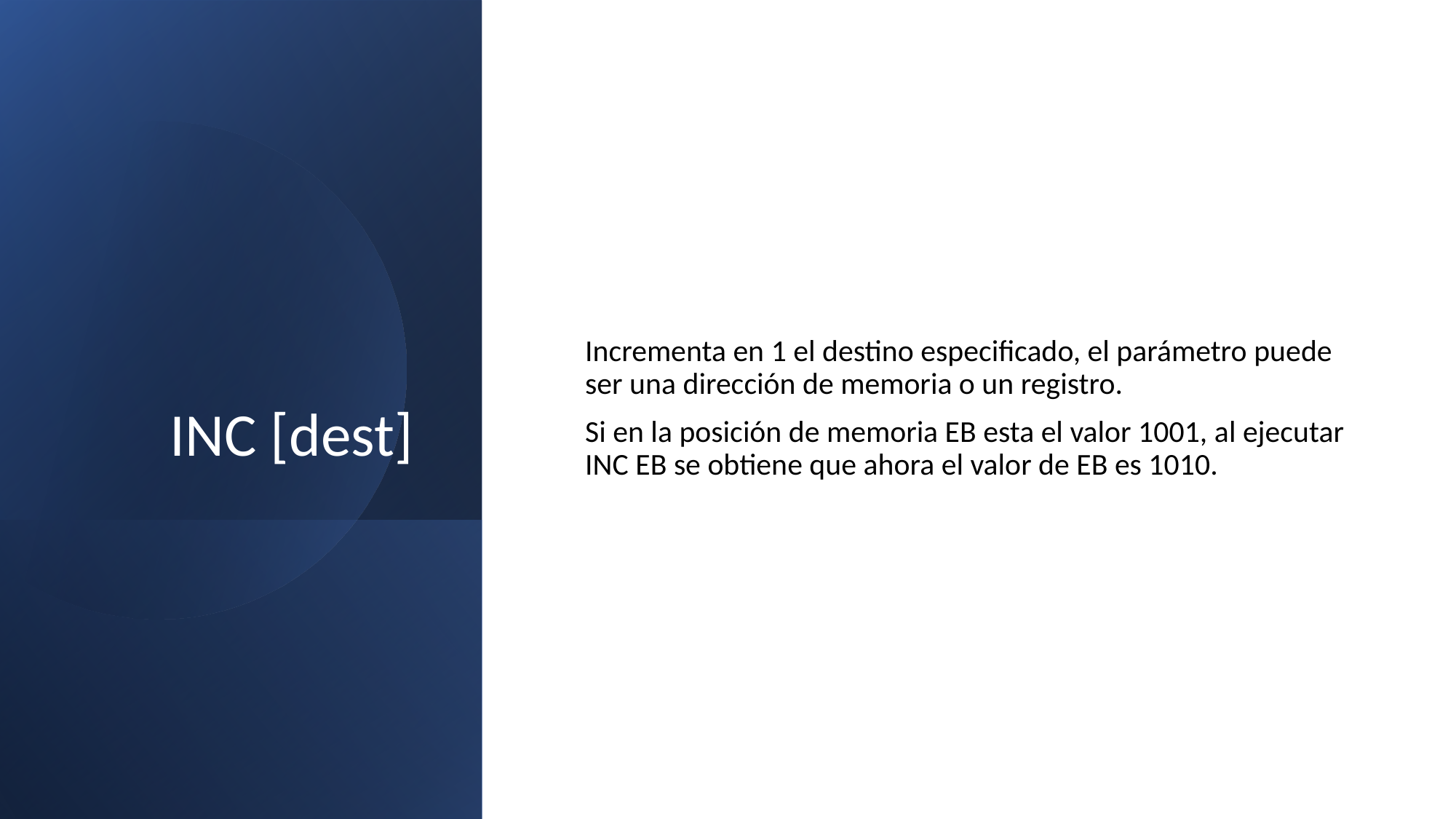

# INC [dest]
Incrementa en 1 el destino especificado, el parámetro puede ser una dirección de memoria o un registro.
Si en la posición de memoria EB esta el valor 1001, al ejecutar INC EB se obtiene que ahora el valor de EB es 1010.